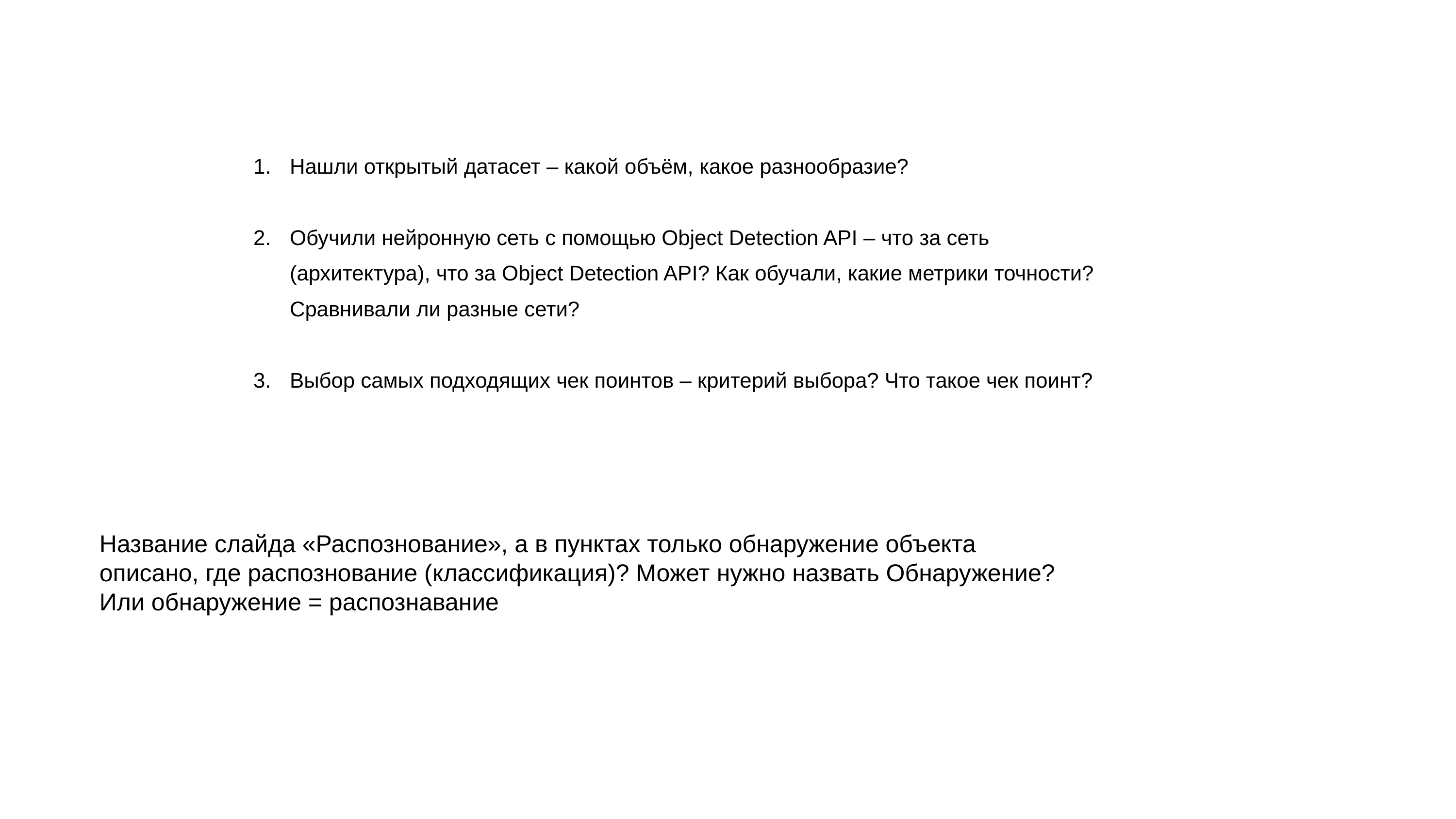

Нашли открытый датасет – какой объём, какое разнообразие?

Обучили нейронную сеть с помощью Object Detection API – что за сеть (архитектура), что за Object Detection API? Как обучали, какие метрики точности? Сравнивали ли разные сети?

Выбор самых подходящих чек поинтов – критерий выбора? Что такое чек поинт?

Название слайда «Распознование», а в пунктах только обнаружение объекта описано, где распознование (классификация)? Может нужно назвать Обнаружение? Или обнаружение = распознавание